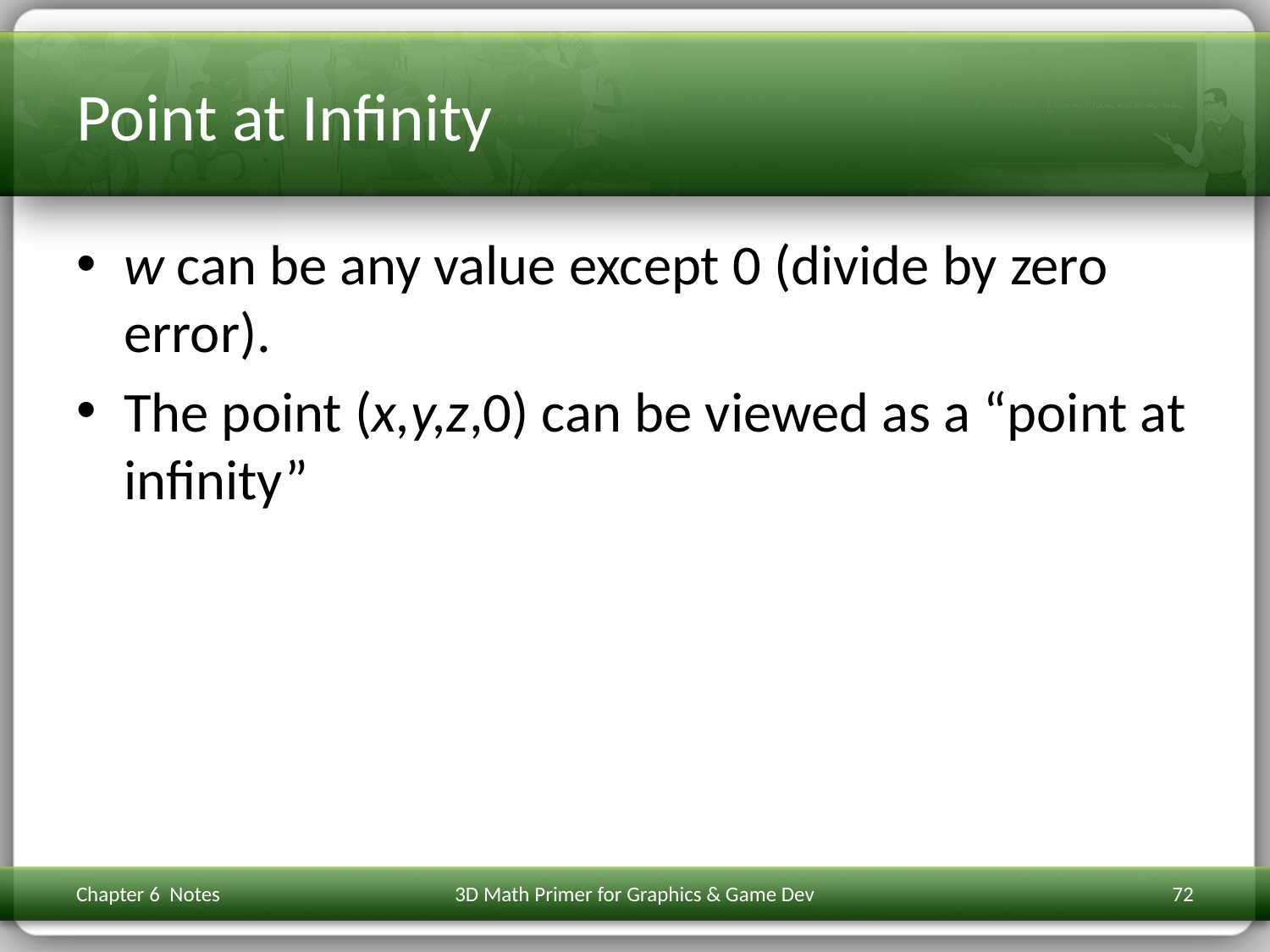

# Point at Infinity
w can be any value except 0 (divide by zero error).
The point (x,y,z,0) can be viewed as a “point at infinity”
Chapter 6  Notes
3D Math Primer for Graphics & Game Dev
72